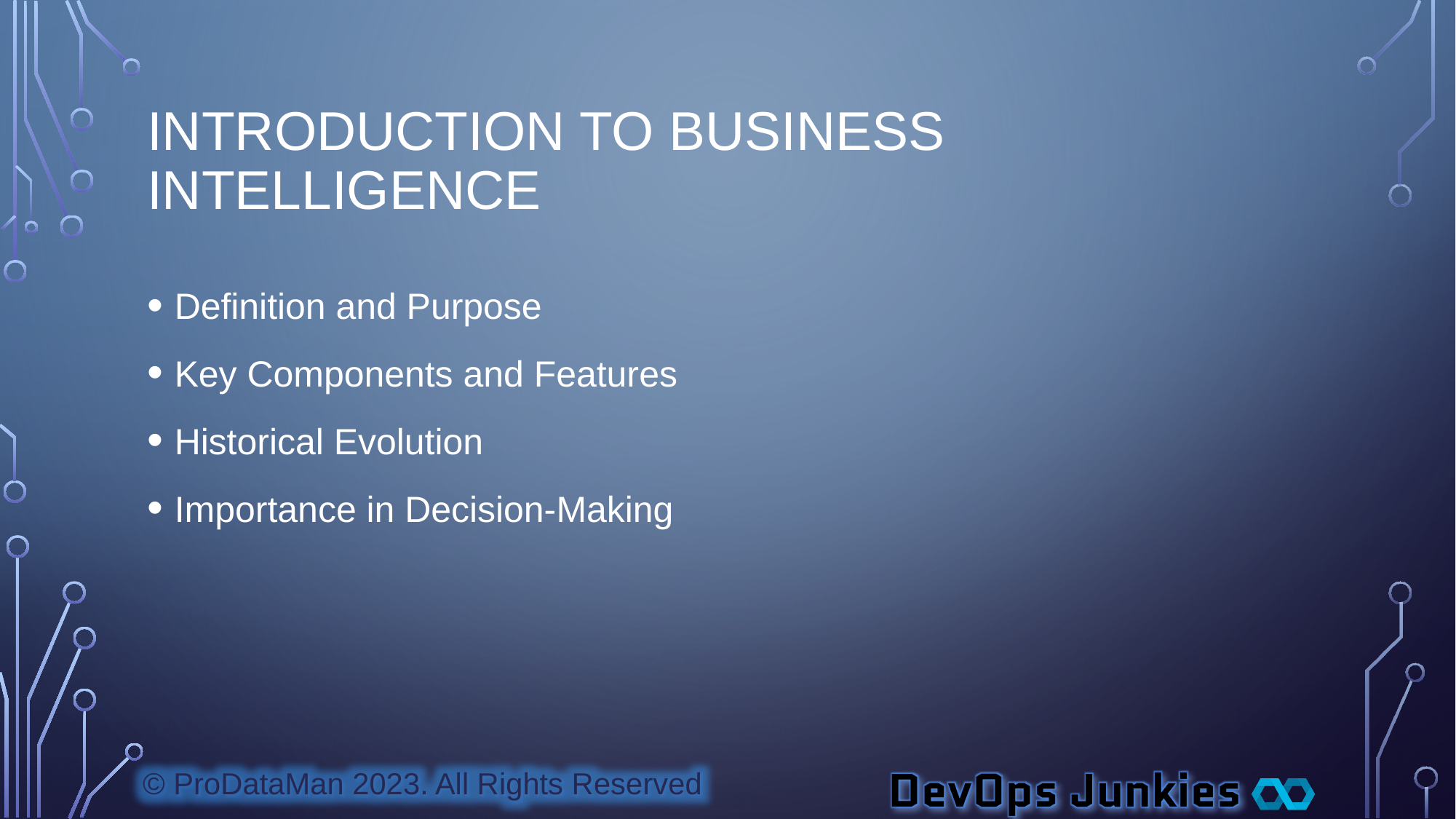

# Introduction to Business Intelligence
Definition and Purpose
Key Components and Features
Historical Evolution
Importance in Decision-Making